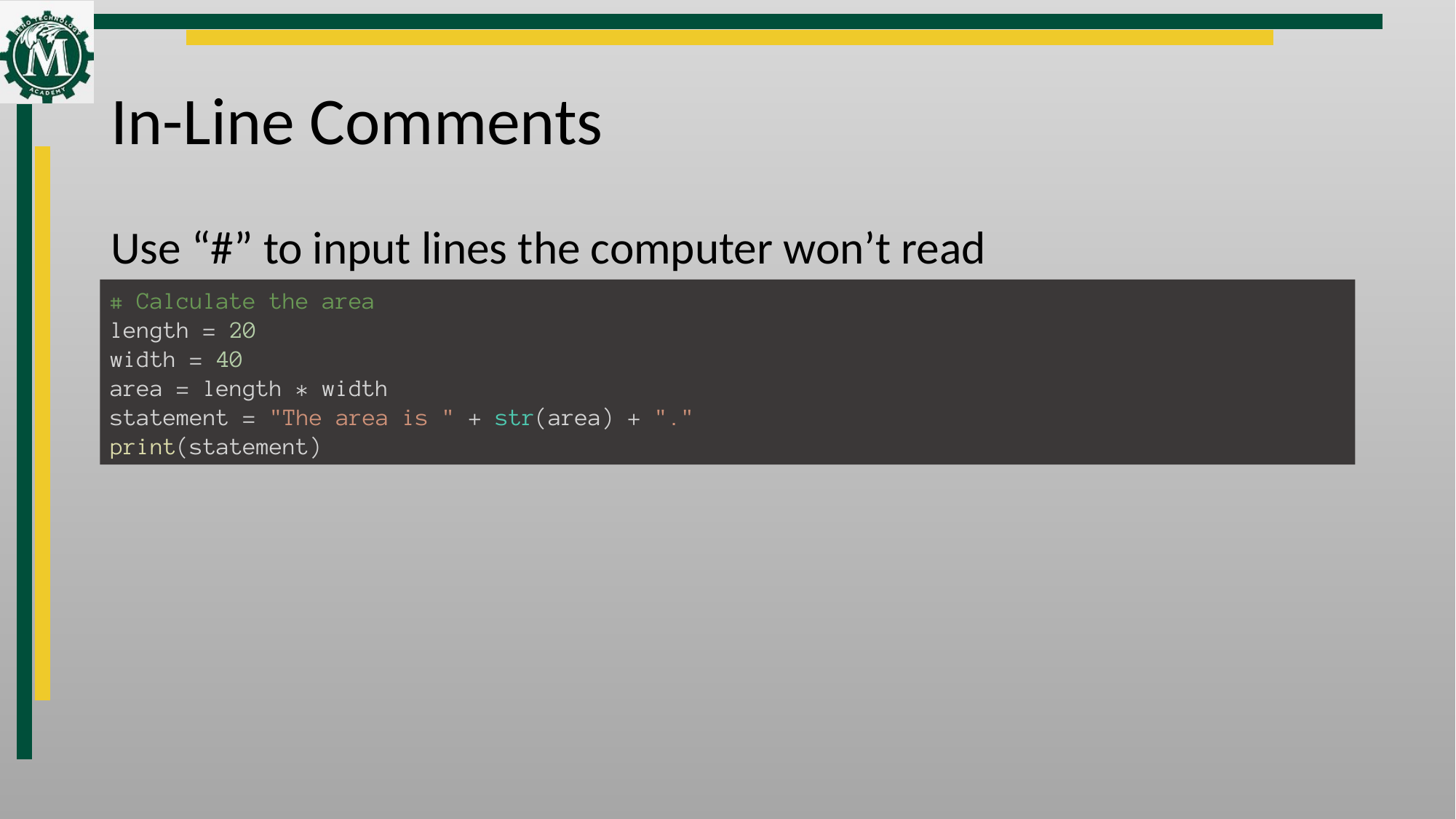

# In-Line Comments
Use “#” to input lines the computer won’t read
# Calculate the area
length = 20
width = 40
area = length * width
statement = "The area is " + str(area) + "."
print(statement)